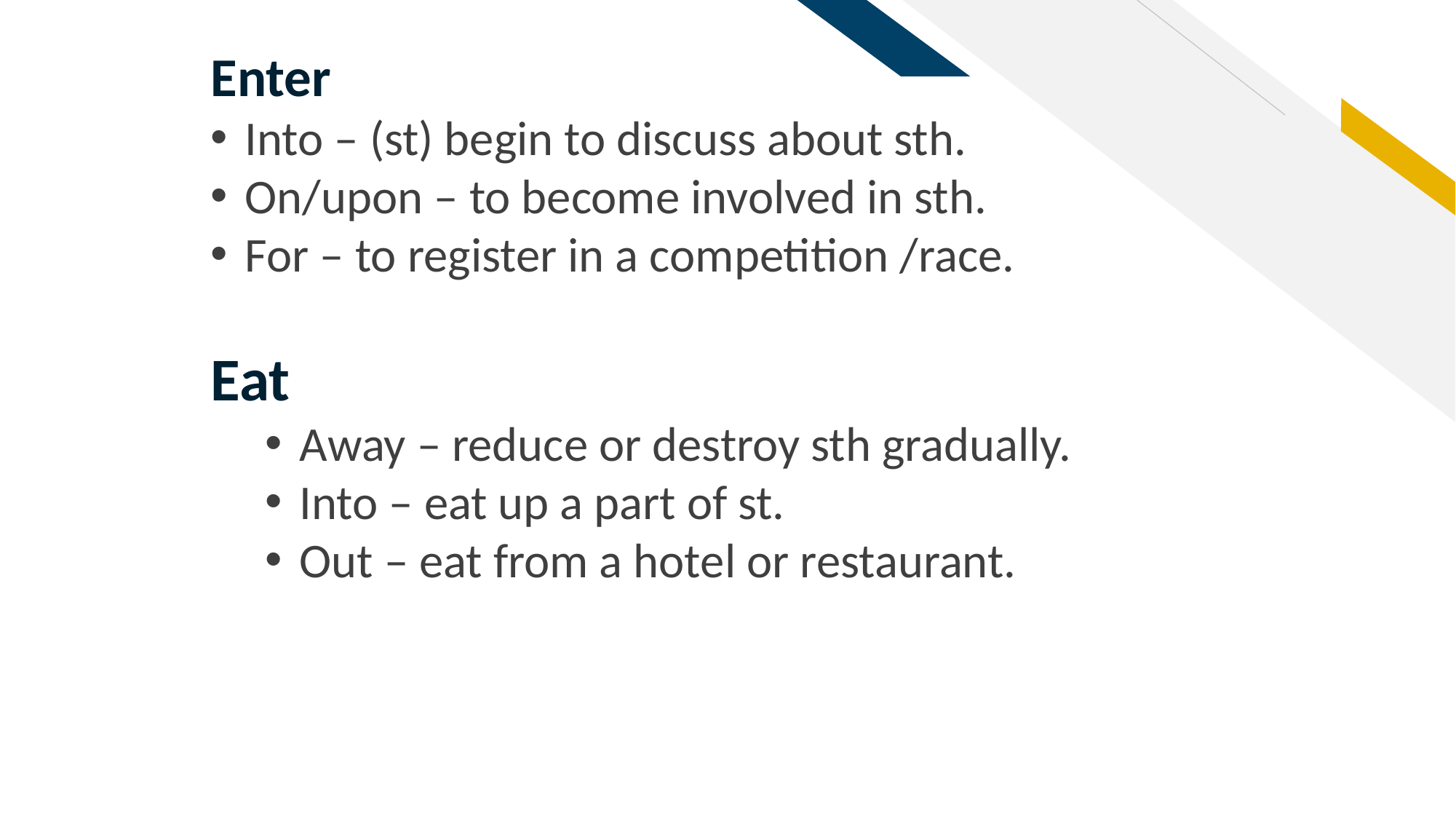

Enter
Into – (st) begin to discuss about sth.
On/upon – to become involved in sth.
For – to register in a competition /race.

Eat
Away – reduce or destroy sth gradually.
Into – eat up a part of st.
Out – eat from a hotel or restaurant.